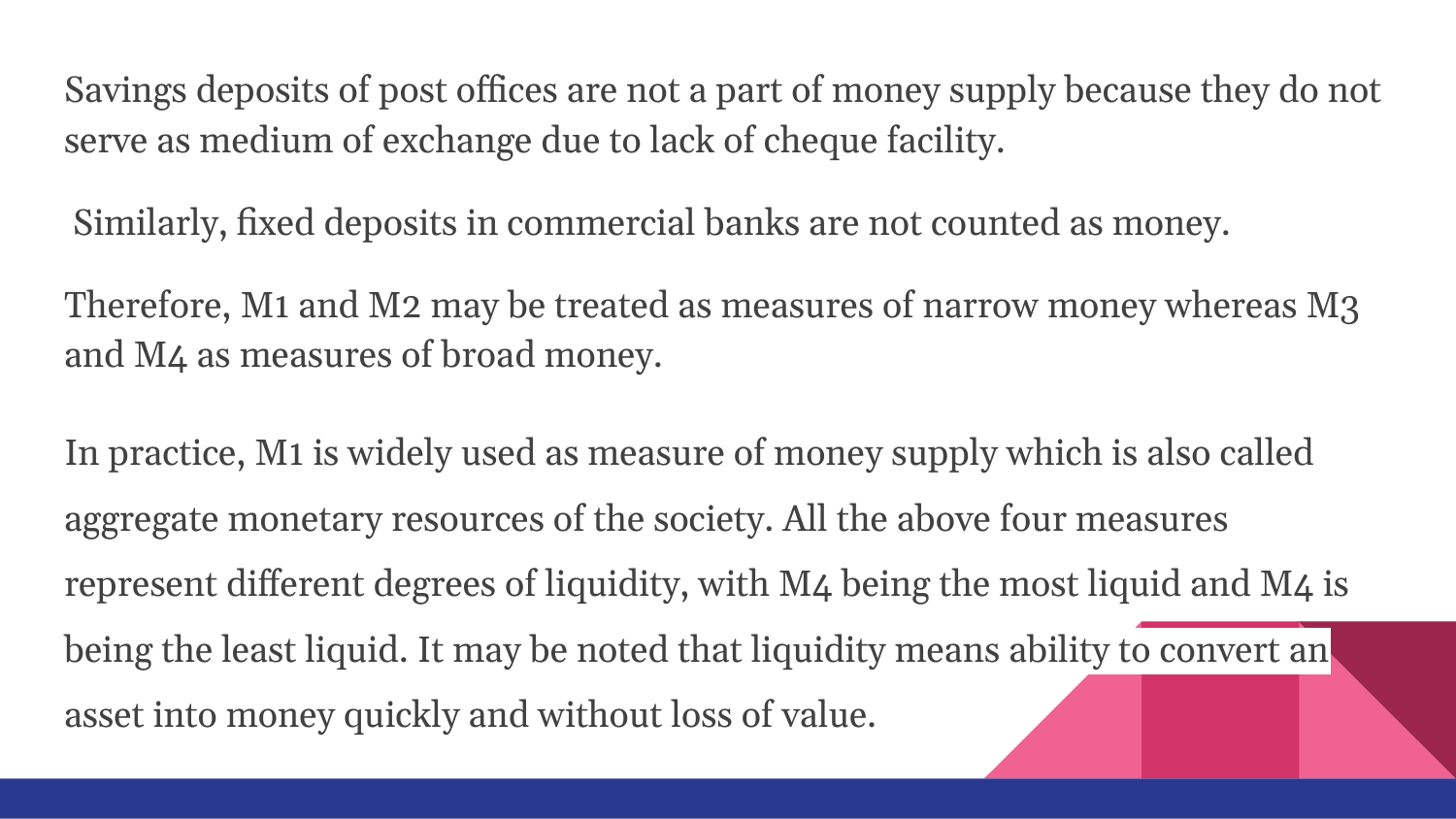

Savings deposits of post offices are not a part of money supply because they do not serve as medium of exchange due to lack of cheque facility.
 Similarly, fixed deposits in commercial banks are not counted as money.
Therefore, M1 and M2 may be treated as measures of narrow money whereas M3 and M4 as measures of broad money.
In practice, M1 is widely used as measure of money supply which is also called aggregate monetary resources of the society. All the above four measures represent different degrees of liquidity, with M4 being the most liquid and M4 is being the least liquid. It may be noted that liquidity means ability to convert an asset into money quickly and without loss of value.